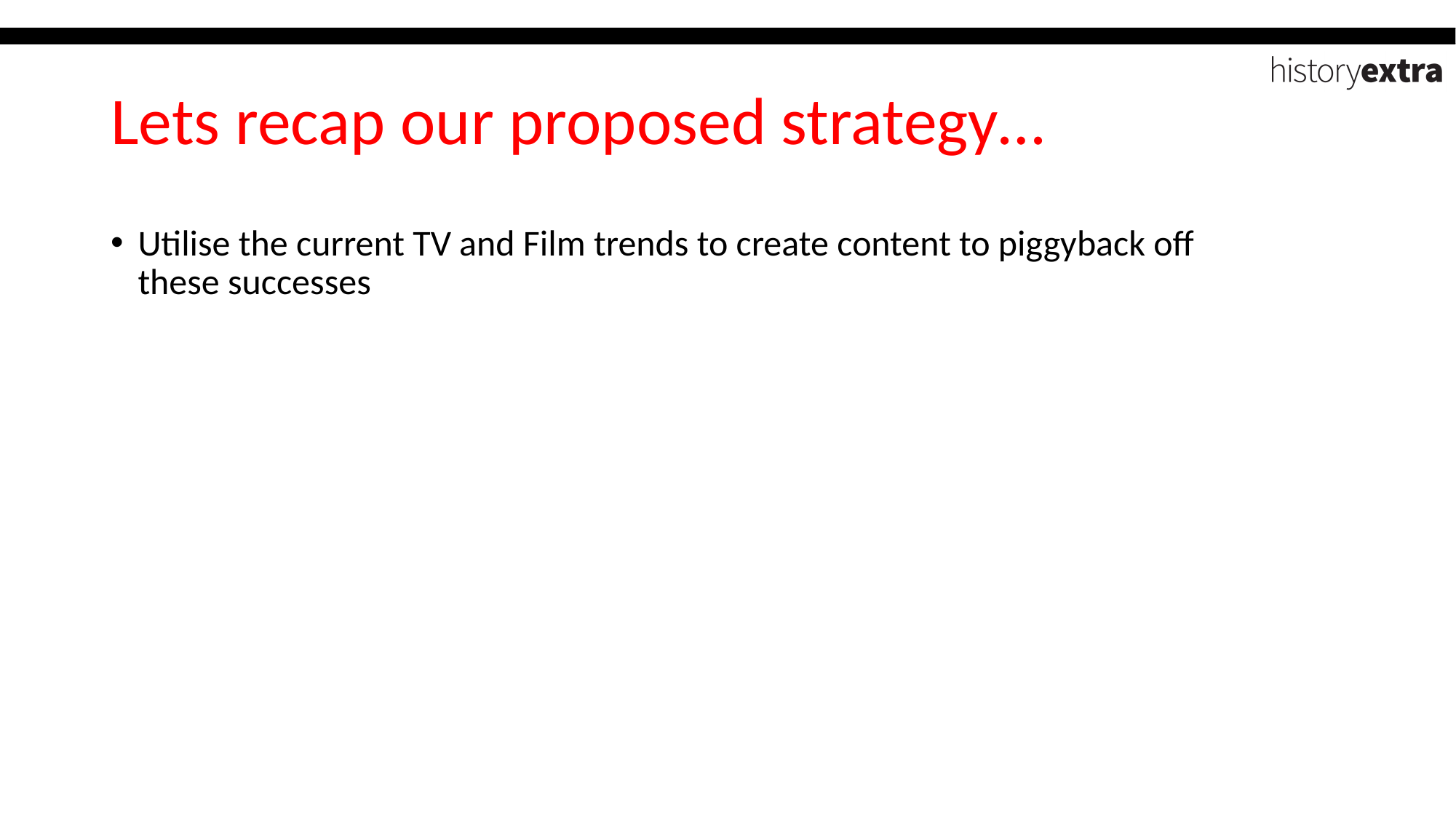

# Lets recap our proposed strategy…
Utilise the current TV and Film trends to create content to piggyback off these successes